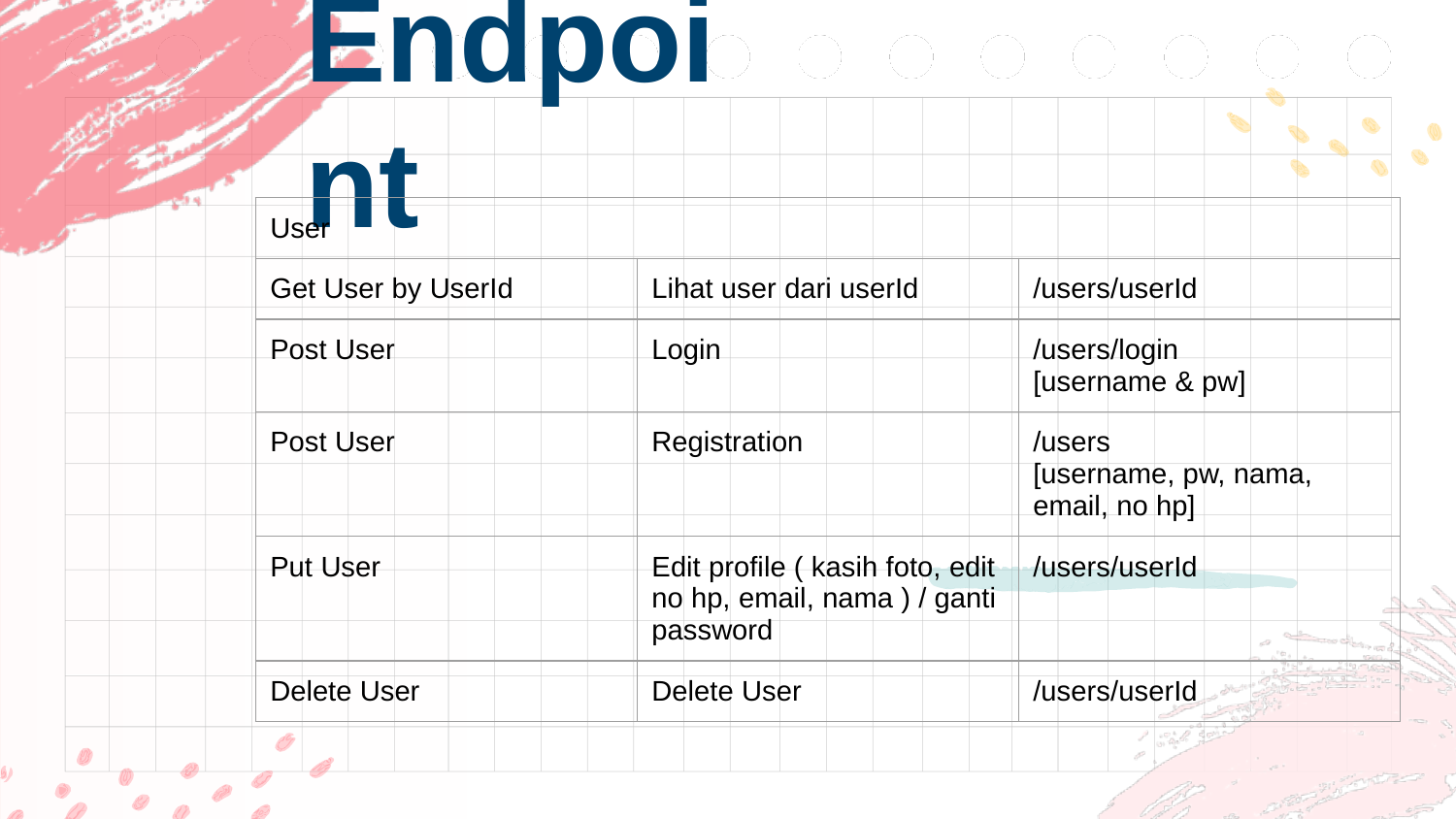

# Endpoint
| User |  |  |
| --- | --- | --- |
| Get User by UserId | Lihat user dari userId | /users/userId |
| Post User | Login | /users/login [username & pw] |
| Post User | Registration | /users [username, pw, nama, email, no hp] |
| Put User | Edit profile ( kasih foto, edit no hp, email, nama ) / ganti password | /users/userId |
| Delete User | Delete User | /users/userId |